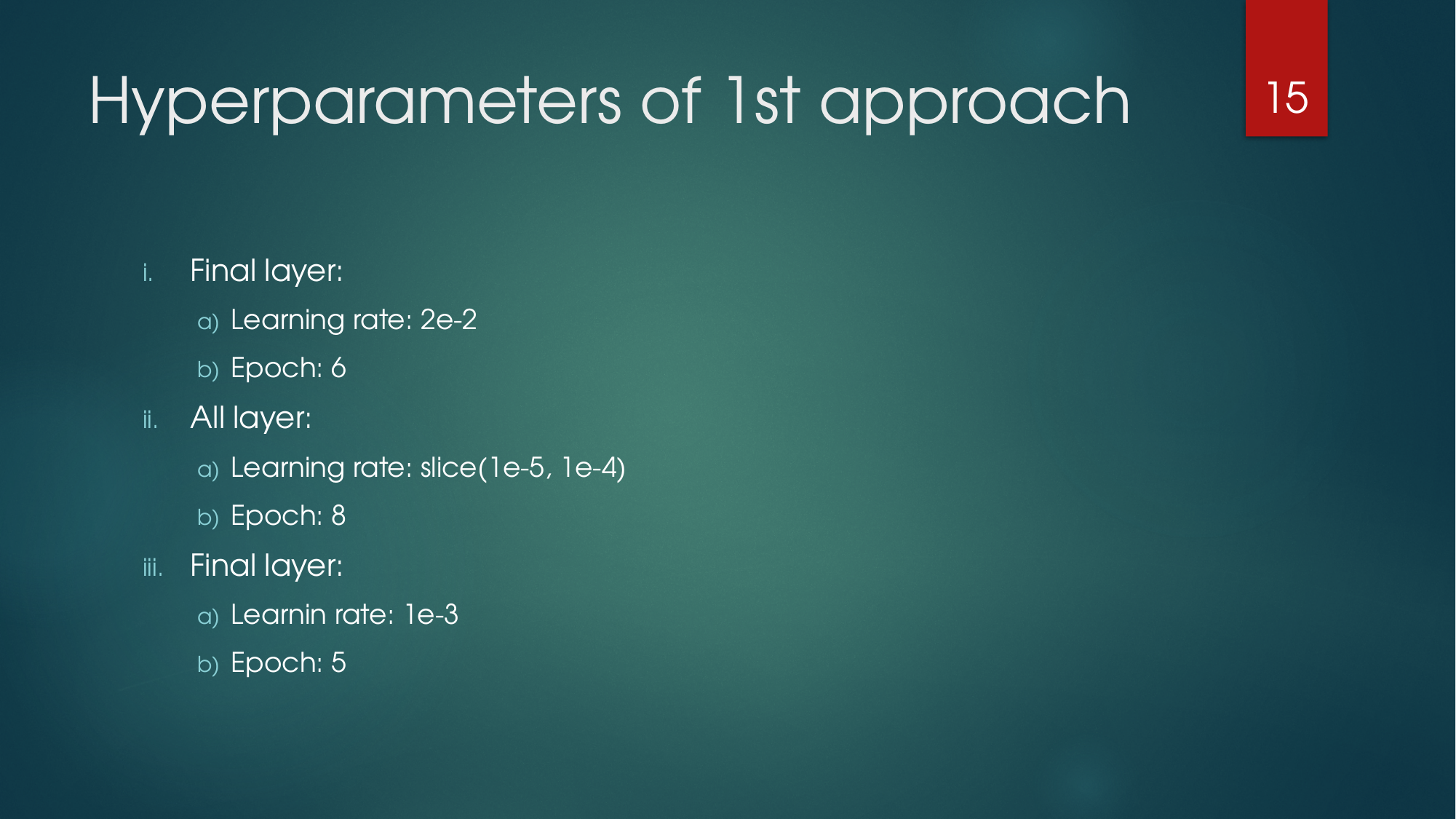

15
# Hyperparameters of 1st approach
Final layer:
Learning rate: 2e-2
Epoch: 6
All layer:
Learning rate: slice(1e-5, 1e-4)
Epoch: 8
Final layer:
Learnin rate: 1e-3
Epoch: 5